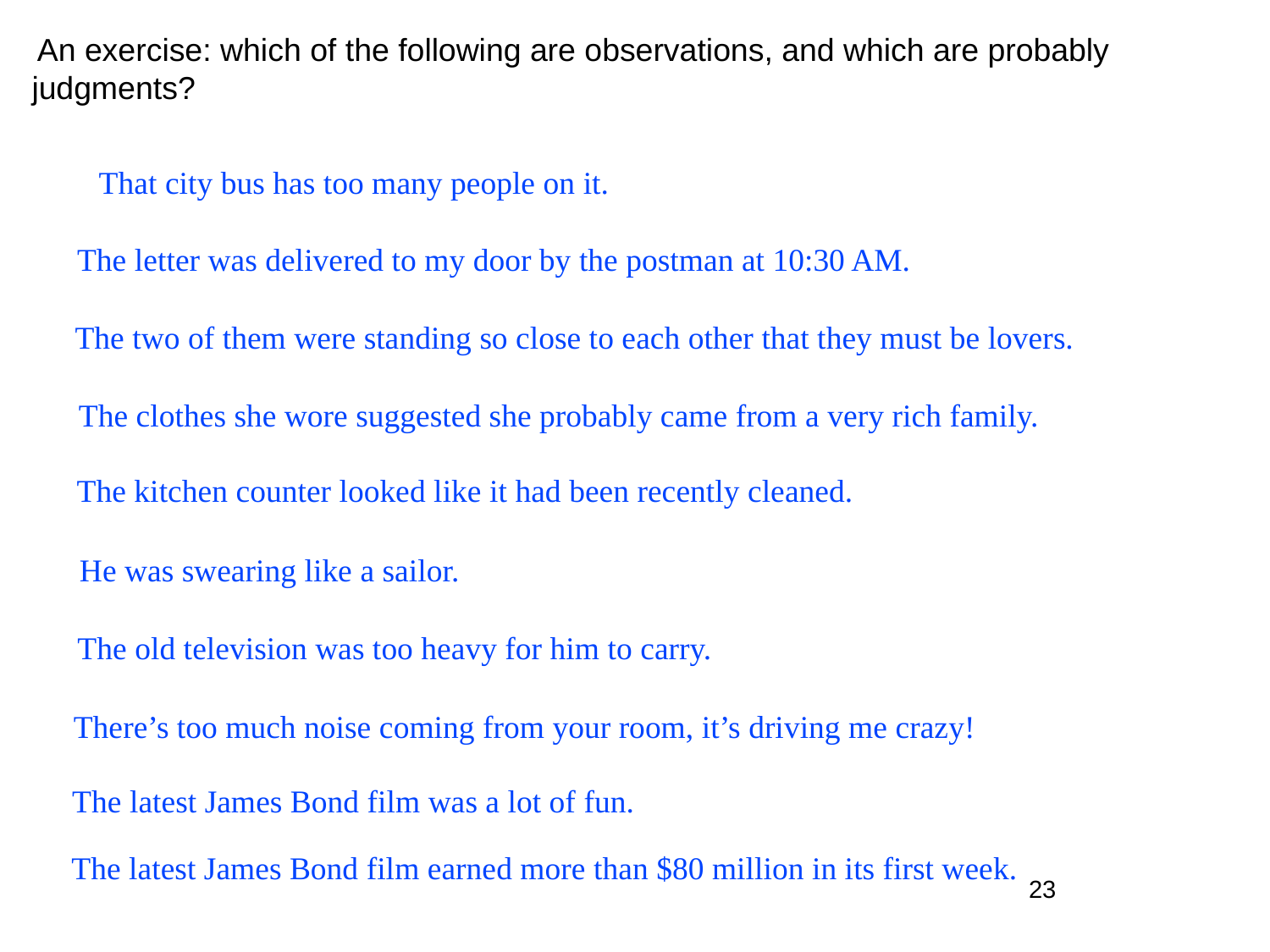

An exercise: which of the following are observations, and which are probably judgments?
That city bus has too many people on it.
The letter was delivered to my door by the postman at 10:30 AM.
The two of them were standing so close to each other that they must be lovers.
The clothes she wore suggested she probably came from a very rich family.
The kitchen counter looked like it had been recently cleaned.
He was swearing like a sailor.
The old television was too heavy for him to carry.
There’s too much noise coming from your room, it’s driving me crazy!
The latest James Bond film was a lot of fun.
The latest James Bond film earned more than $80 million in its first week.
23